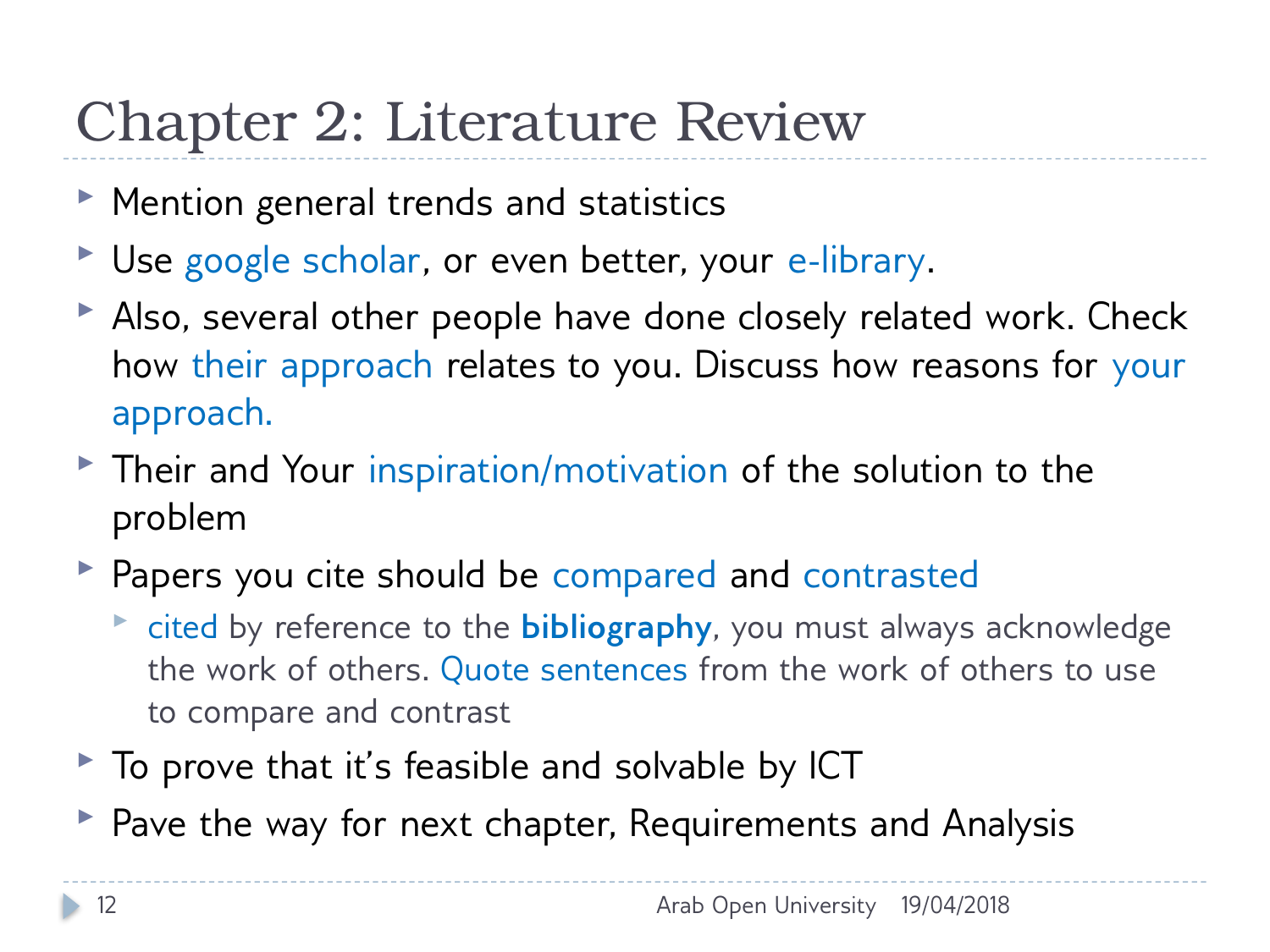

# Chapter 2: Literature Review
Mention general trends and statistics
Use google scholar, or even better, your e-library.
Also, several other people have done closely related work. Check how their approach relates to you. Discuss how reasons for your approach.
Their and Your inspiration/motivation of the solution to the problem
Papers you cite should be compared and contrasted
cited by reference to the bibliography, you must always acknowledge the work of others. Quote sentences from the work of others to use to compare and contrast
To prove that it’s feasible and solvable by ICT
Pave the way for next chapter, Requirements and Analysis
12
Arab Open University
19/04/2018